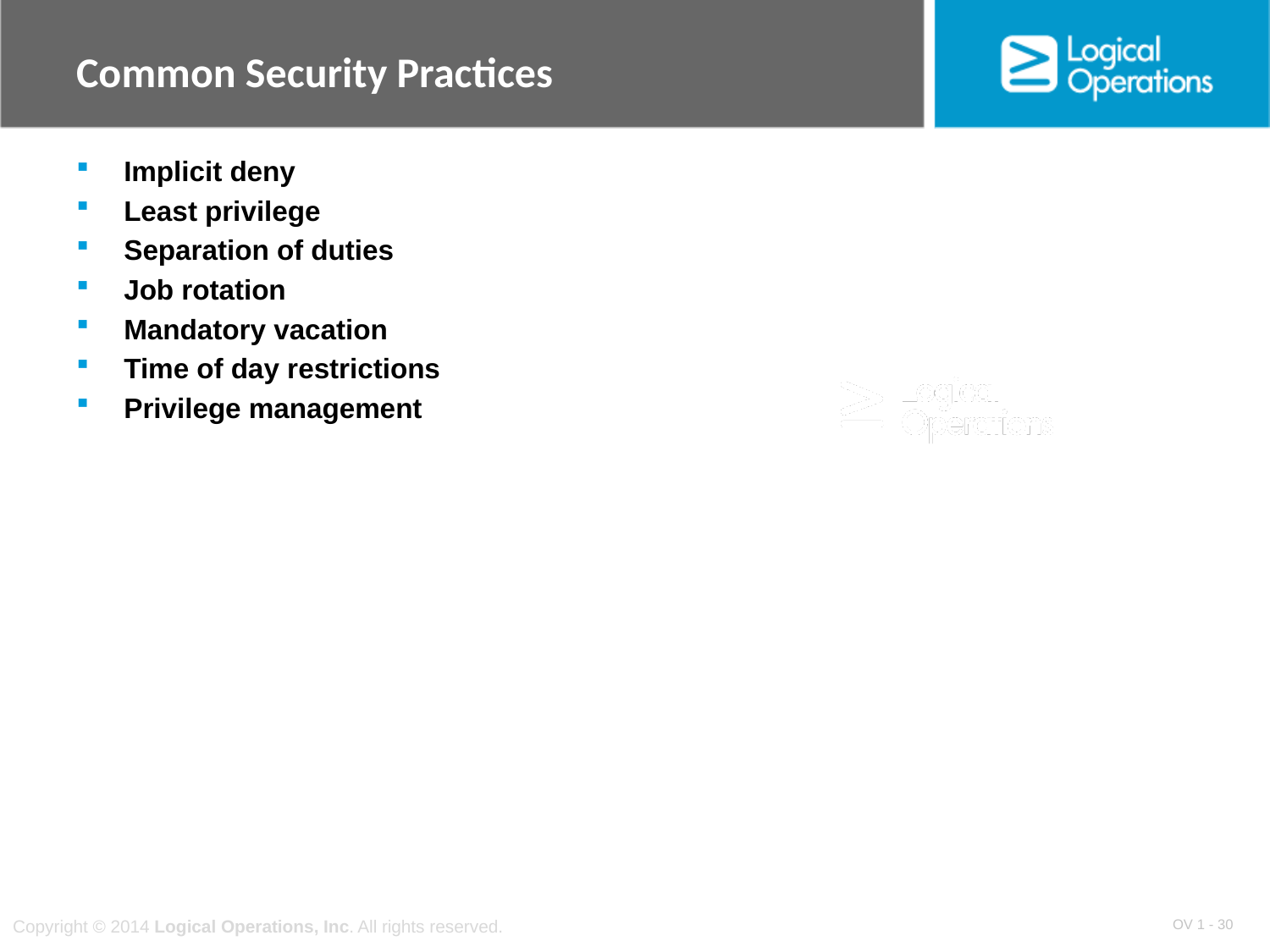

# Common Security Practices
Implicit deny
Least privilege
Separation of duties
Job rotation
Mandatory vacation
Time of day restrictions
Privilege management